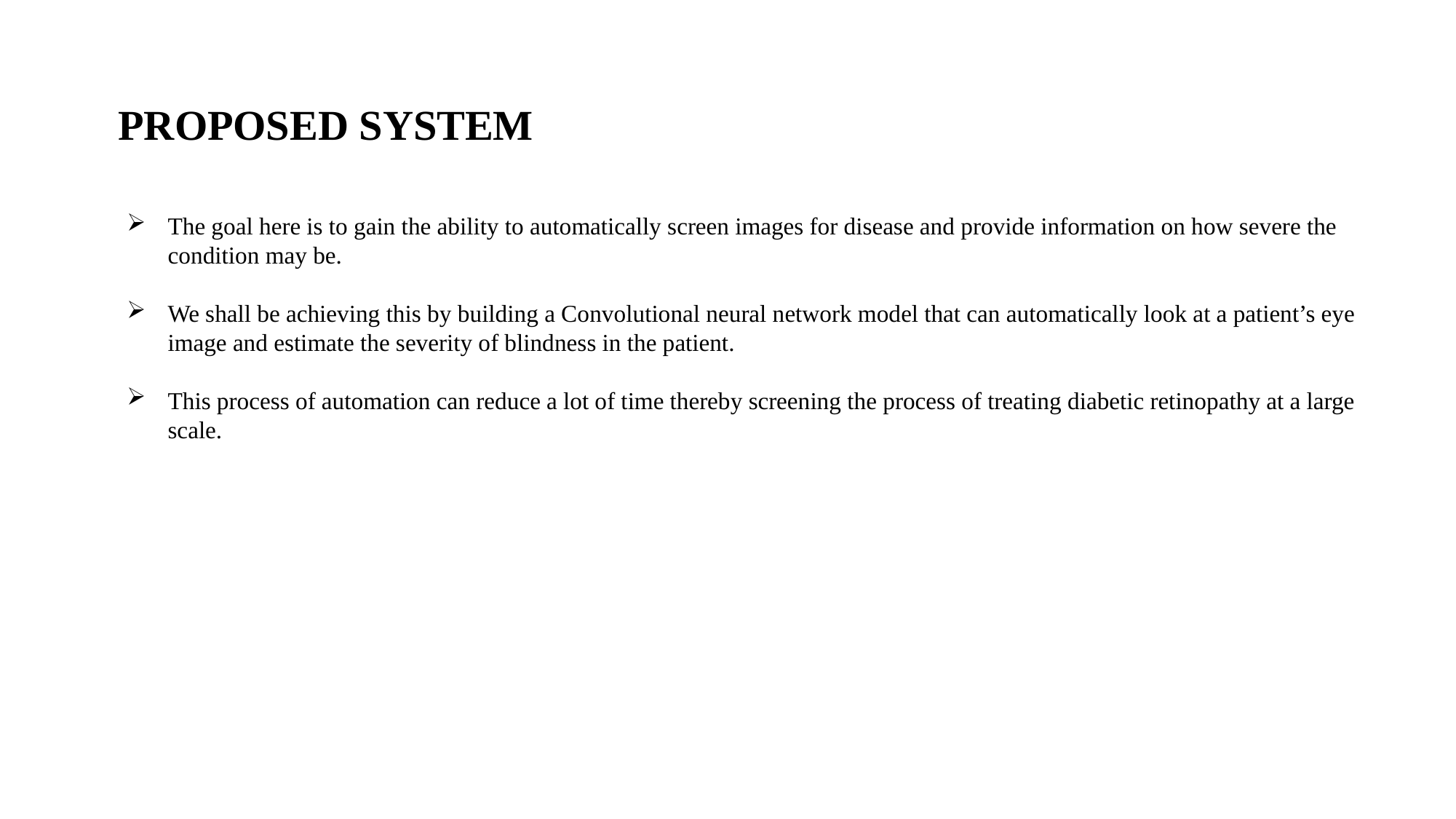

PROPOSED SYSTEM
The goal here is to gain the ability to automatically screen images for disease and provide information on how severe the condition may be.

We shall be achieving this by building a Convolutional neural network model that can automatically look at a patient’s eye image and estimate the severity of blindness in the patient.

This process of automation can reduce a lot of time thereby screening the process of treating diabetic retinopathy at a large scale.